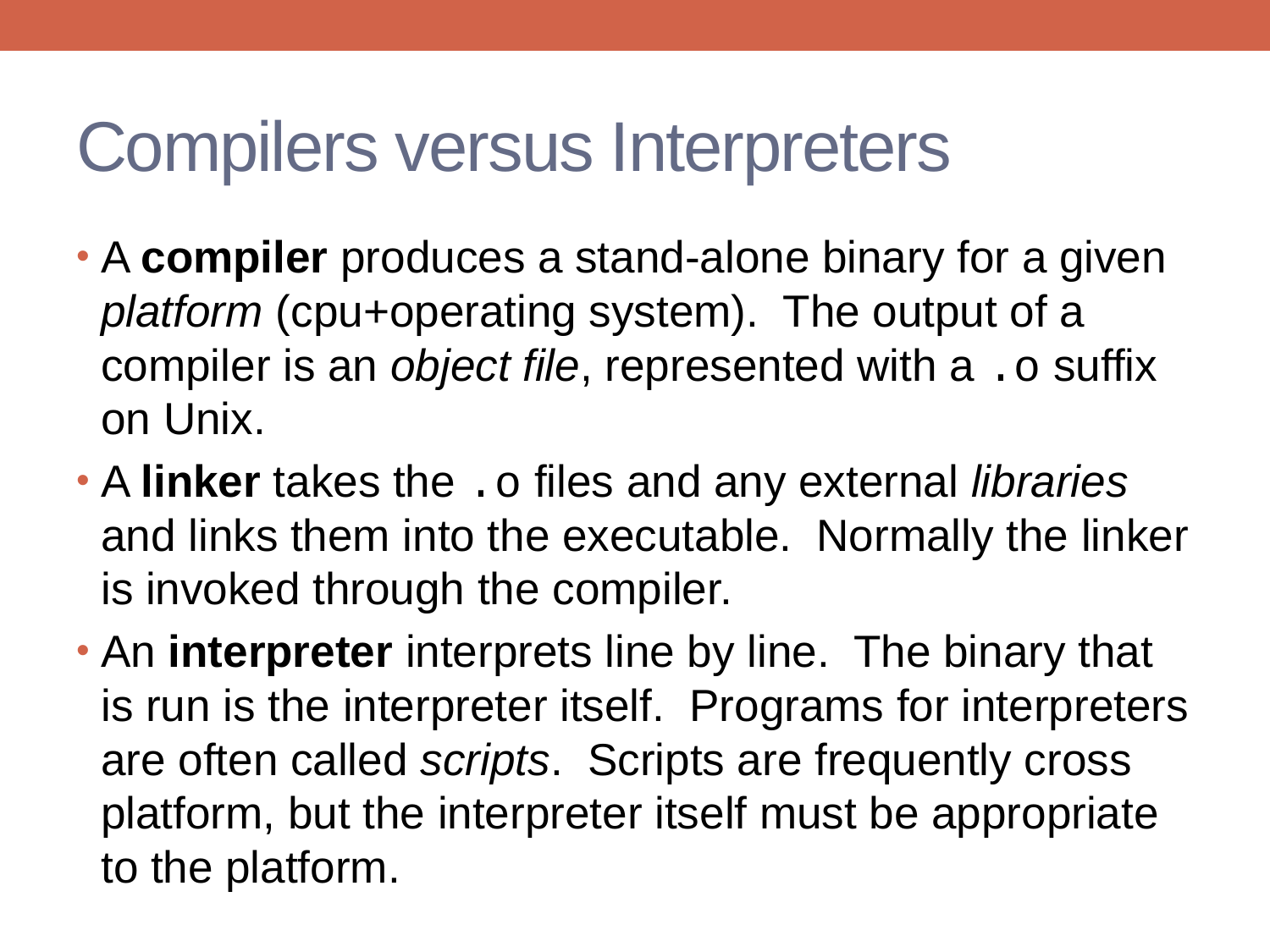

# Compilers versus Interpreters
A compiler produces a stand-alone binary for a given platform (cpu+operating system).  The output of a compiler is an object file, represented with a .o suffix on Unix.
A linker takes the .o files and any external libraries and links them into the executable.  Normally the linker is invoked through the compiler.
An interpreter interprets line by line.  The binary that is run is the interpreter itself.  Programs for interpreters are often called scripts.  Scripts are frequently cross platform, but the interpreter itself must be appropriate to the platform.